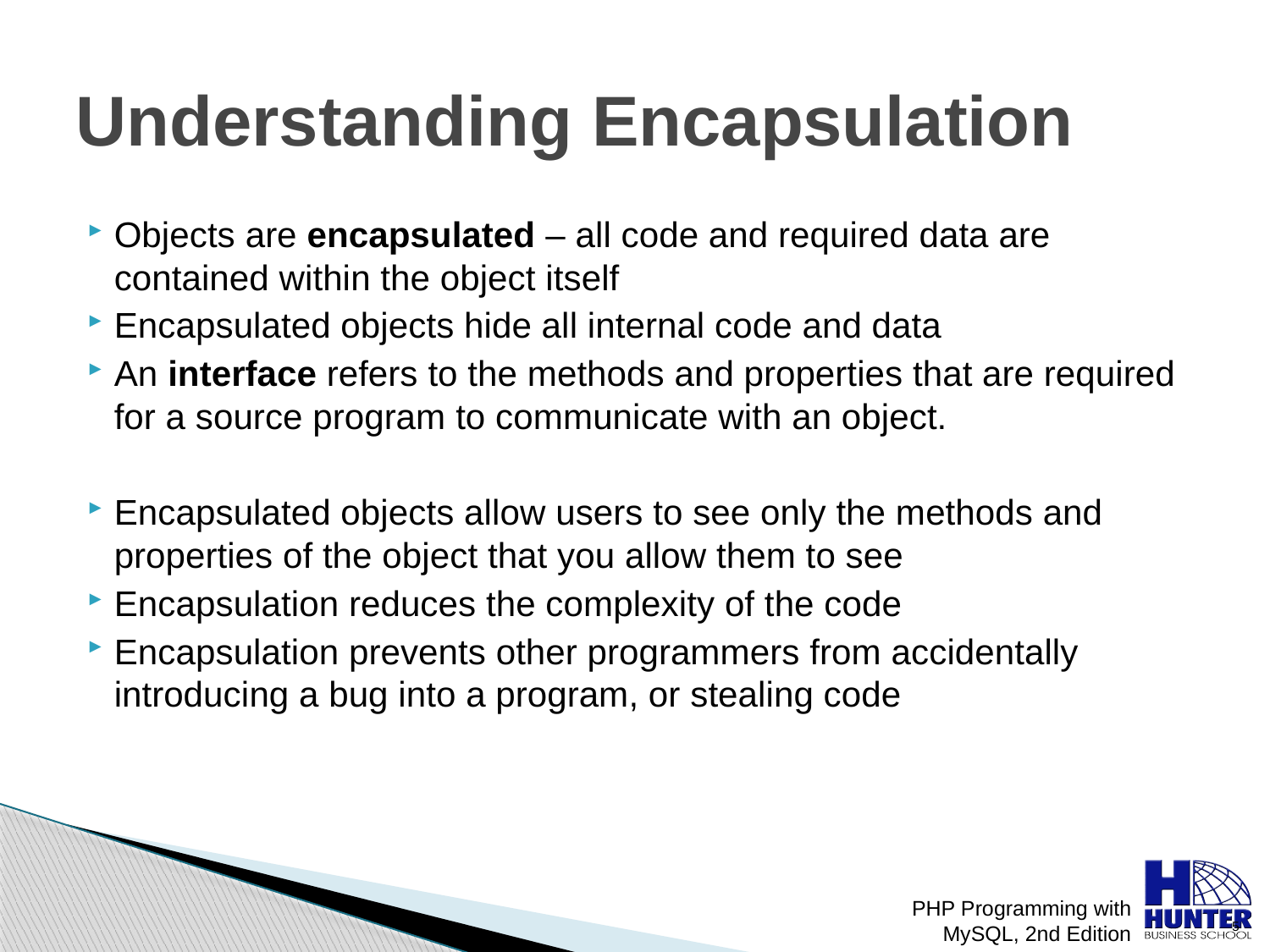

# Understanding Encapsulation
Objects are encapsulated – all code and required data are contained within the object itself
Encapsulated objects hide all internal code and data
An interface refers to the methods and properties that are required for a source program to communicate with an object.

Encapsulated objects allow users to see only the methods and properties of the object that you allow them to see
Encapsulation reduces the complexity of the code
Encapsulation prevents other programmers from accidentally introducing a bug into a program, or stealing code

PHP Programming with MySQL, 2nd Edition
 5